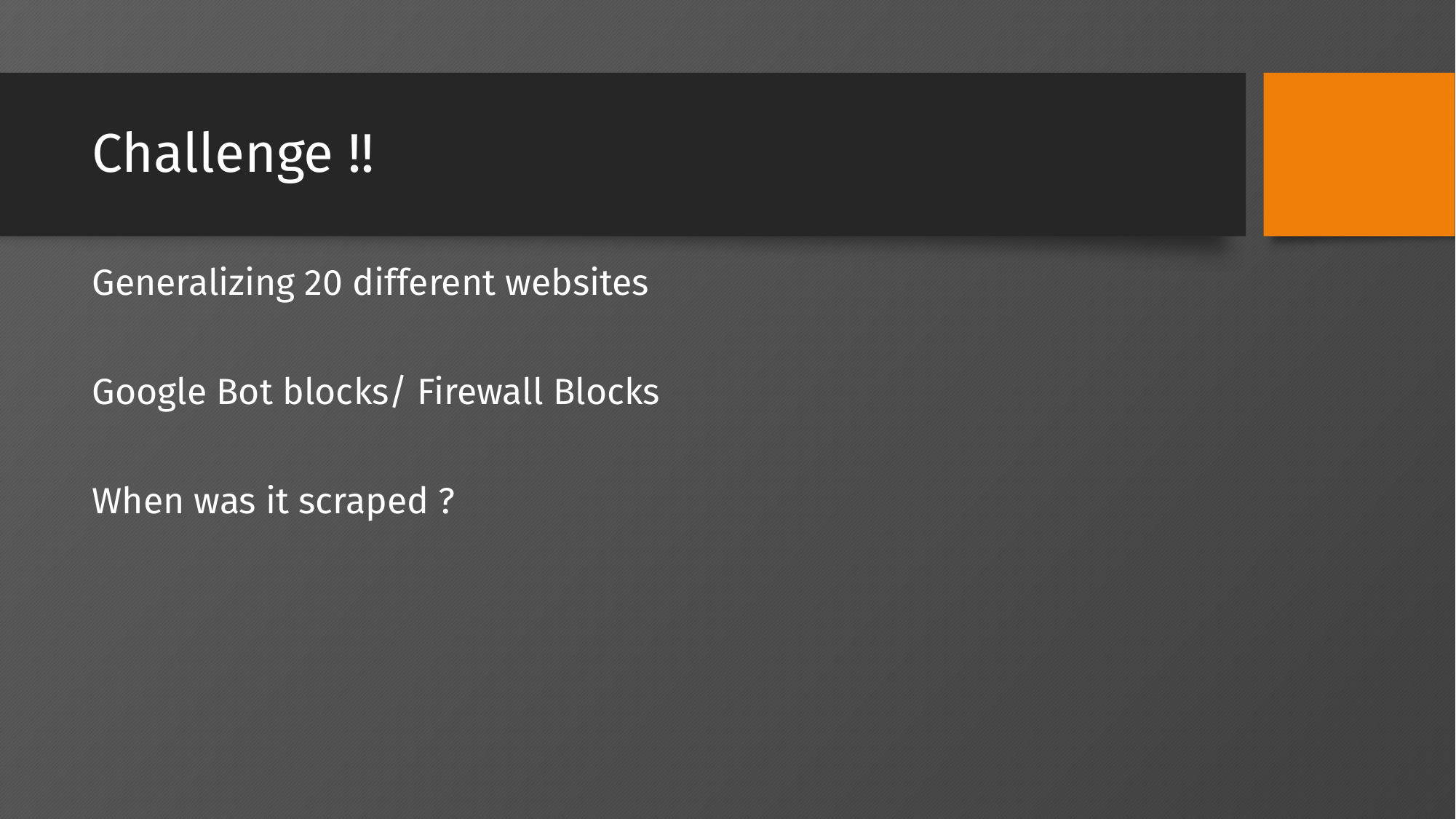

# Challenge !!
Generalizing 20 different websites

Google Bot blocks/ Firewall Blocks

When was it scraped ?